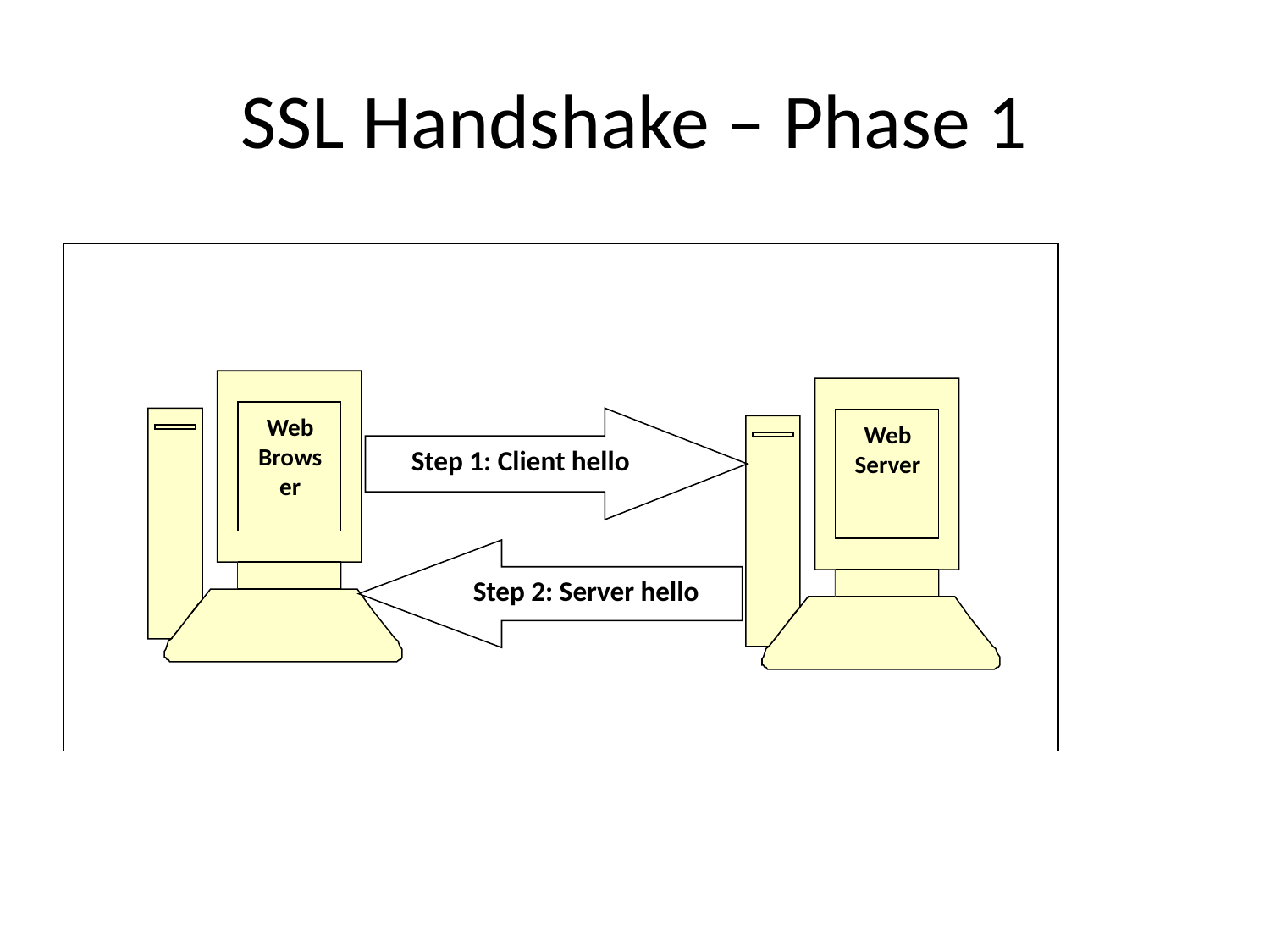

# SSL Handshake – Phase 1

Web Browser
Web Server
Step 1: Client hello
Step 2: Server hello